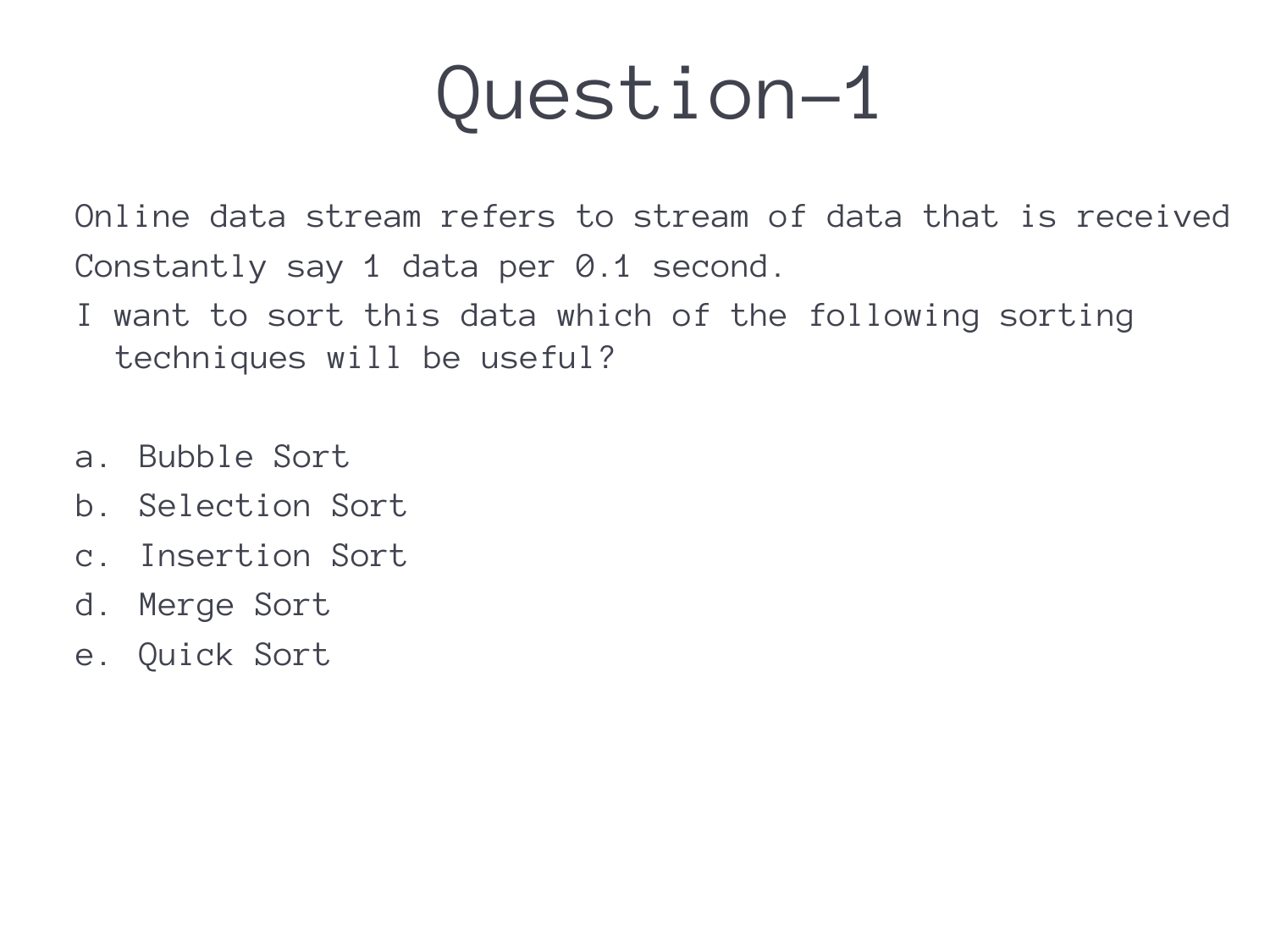

Question-1

Online data stream refers to stream of data that is received
Constantly say 1 data per 0.1 second.
I want to sort this data which of the following sorting techniques will be useful?

Bubble Sort
Selection Sort
Insertion Sort
Merge Sort
Quick Sort